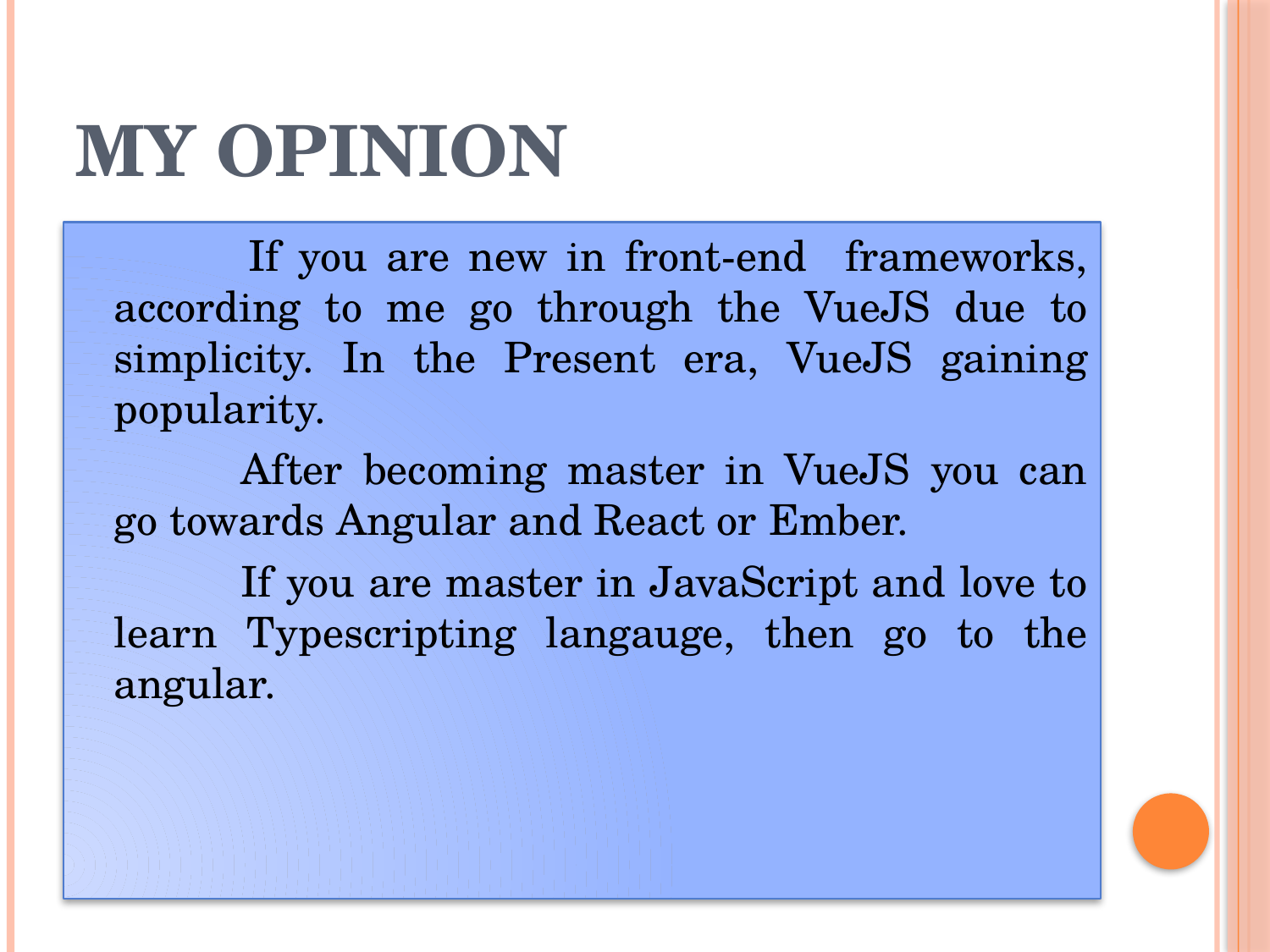

# My Opinion
	 	If you are new in front-end  frameworks, according to me go through the VueJS due to simplicity. In the Present era, VueJS gaining popularity.
		After becoming master in VueJS you can go towards Angular and React or Ember.
		If you are master in JavaScript and love to learn Typescripting langauge, then go to the angular.